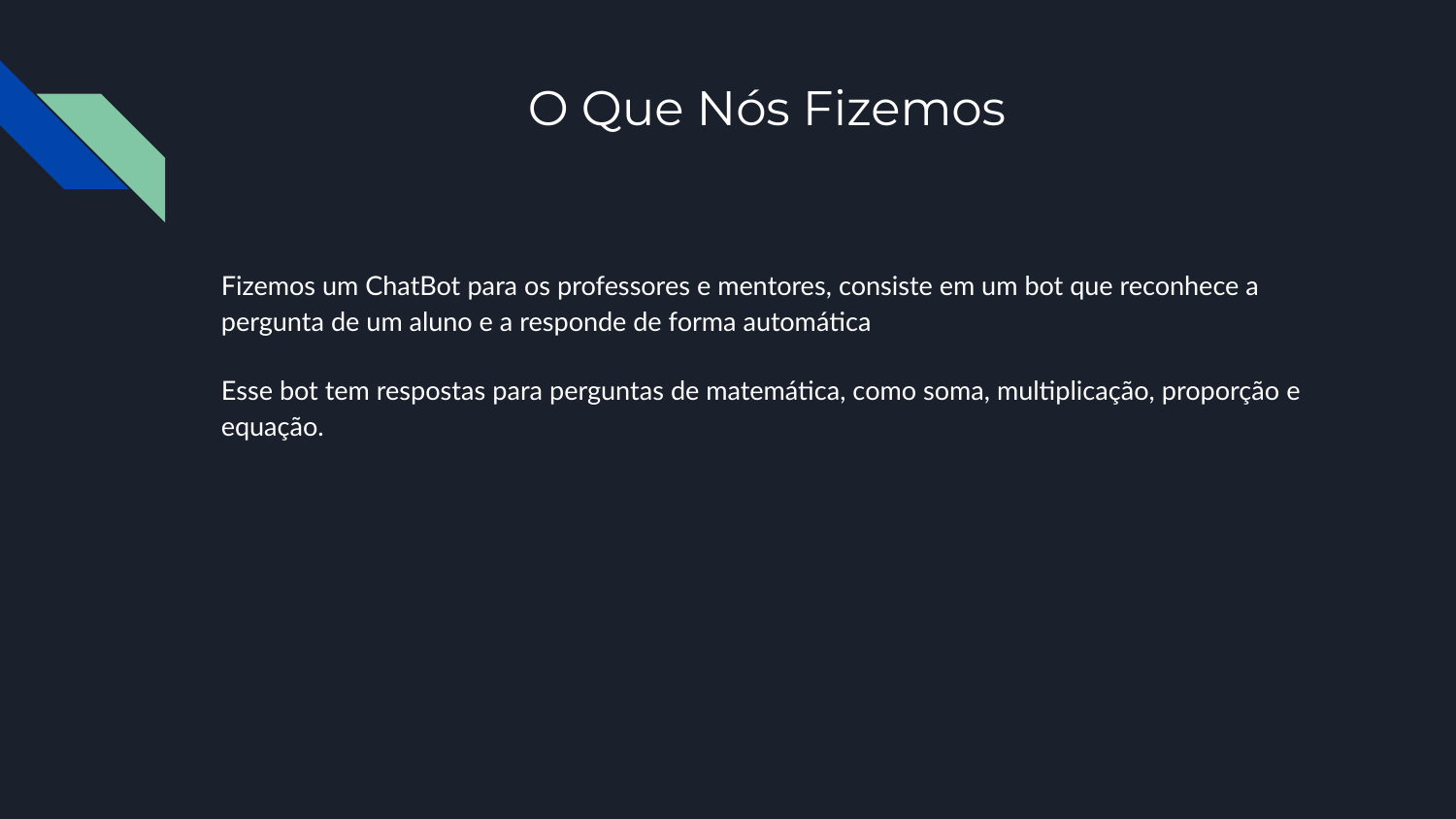

# O Que Nós Fizemos
Fizemos um ChatBot para os professores e mentores, consiste em um bot que reconhece a pergunta de um aluno e a responde de forma automática
Esse bot tem respostas para perguntas de matemática, como soma, multiplicação, proporção e equação.